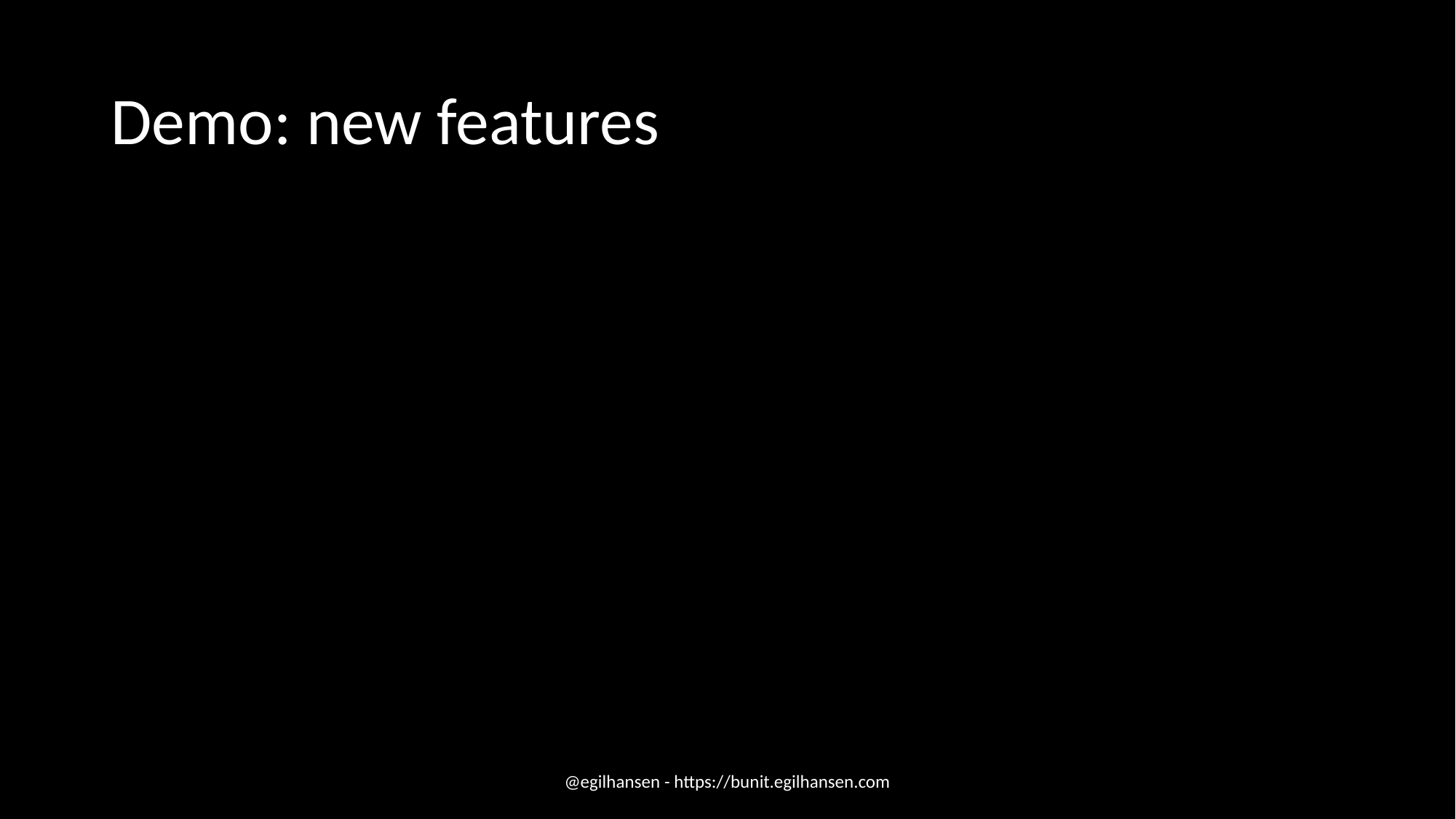

# Demo: new features
@egilhansen - https://bunit.egilhansen.com